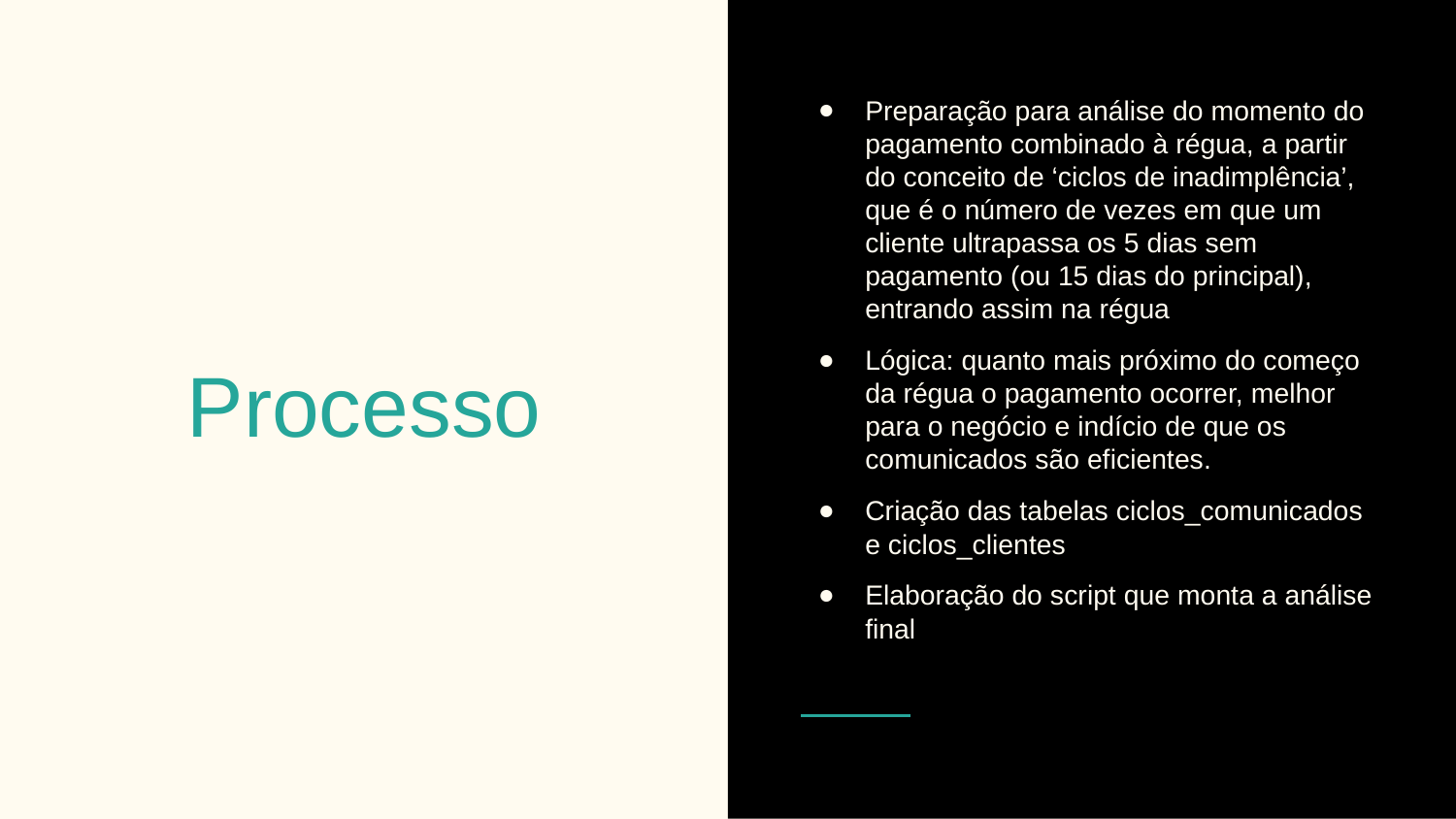

Preparação para análise do momento do pagamento combinado à régua, a partir do conceito de ‘ciclos de inadimplência’, que é o número de vezes em que um cliente ultrapassa os 5 dias sem pagamento (ou 15 dias do principal), entrando assim na régua
Lógica: quanto mais próximo do começo da régua o pagamento ocorrer, melhor para o negócio e indício de que os comunicados são eficientes.
Criação das tabelas ciclos_comunicados e ciclos_clientes
Elaboração do script que monta a análise final
# Processo